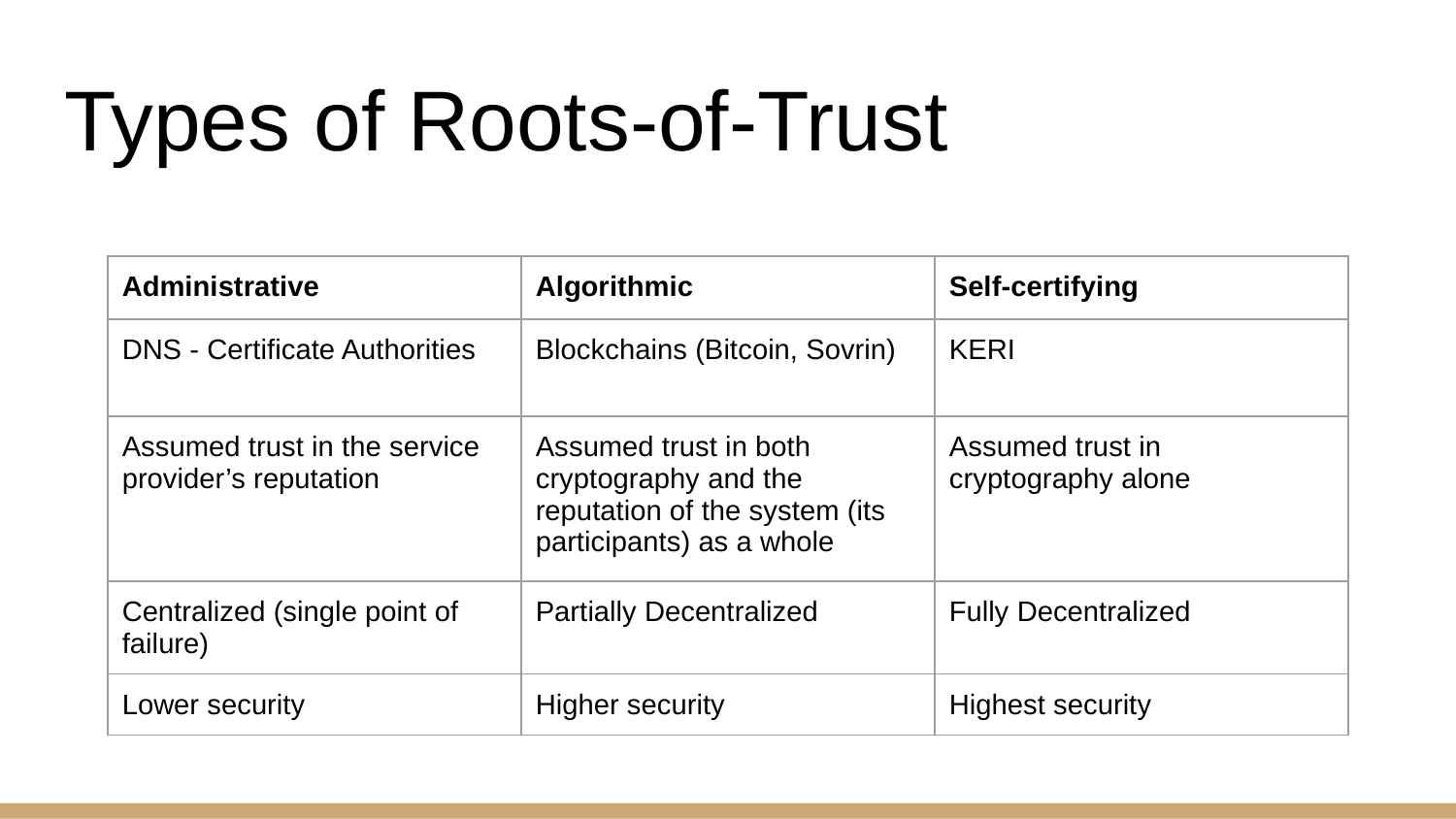

# Types of Roots-of-Trust
| Administrative | Algorithmic | Self-certifying |
| --- | --- | --- |
| DNS - Certificate Authorities | Blockchains (Bitcoin, Sovrin) | KERI |
| Assumed trust in the service provider’s reputation | Assumed trust in both cryptography and the reputation of the system (its participants) as a whole | Assumed trust in cryptography alone |
| Centralized (single point of failure) | Partially Decentralized | Fully Decentralized |
| Lower security | Higher security | Highest security |